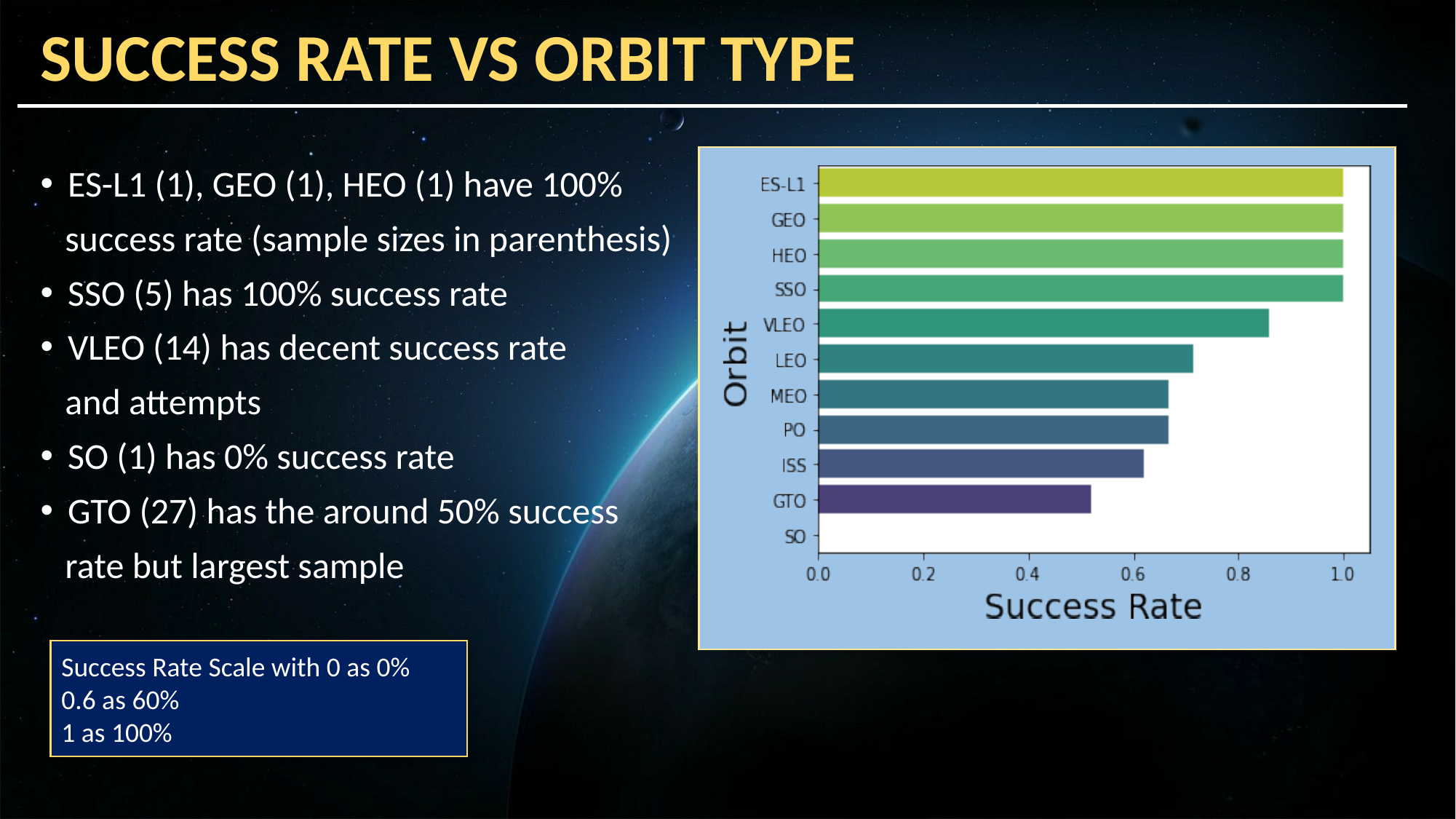

SUCCESS RATE VS ORBIT TYPE

ES-L1 (1), GEO (1), HEO (1) have 100%
   success rate (sample sizes in parenthesis)
SSO (5) has 100% success rate
VLEO (14) has decent success rate
   and attempts
SO (1) has 0% success rate
GTO (27) has the around 50% success
   rate but largest sample

Success Rate Scale with 0 as 0%
0.6 as 60%
1 as 100%